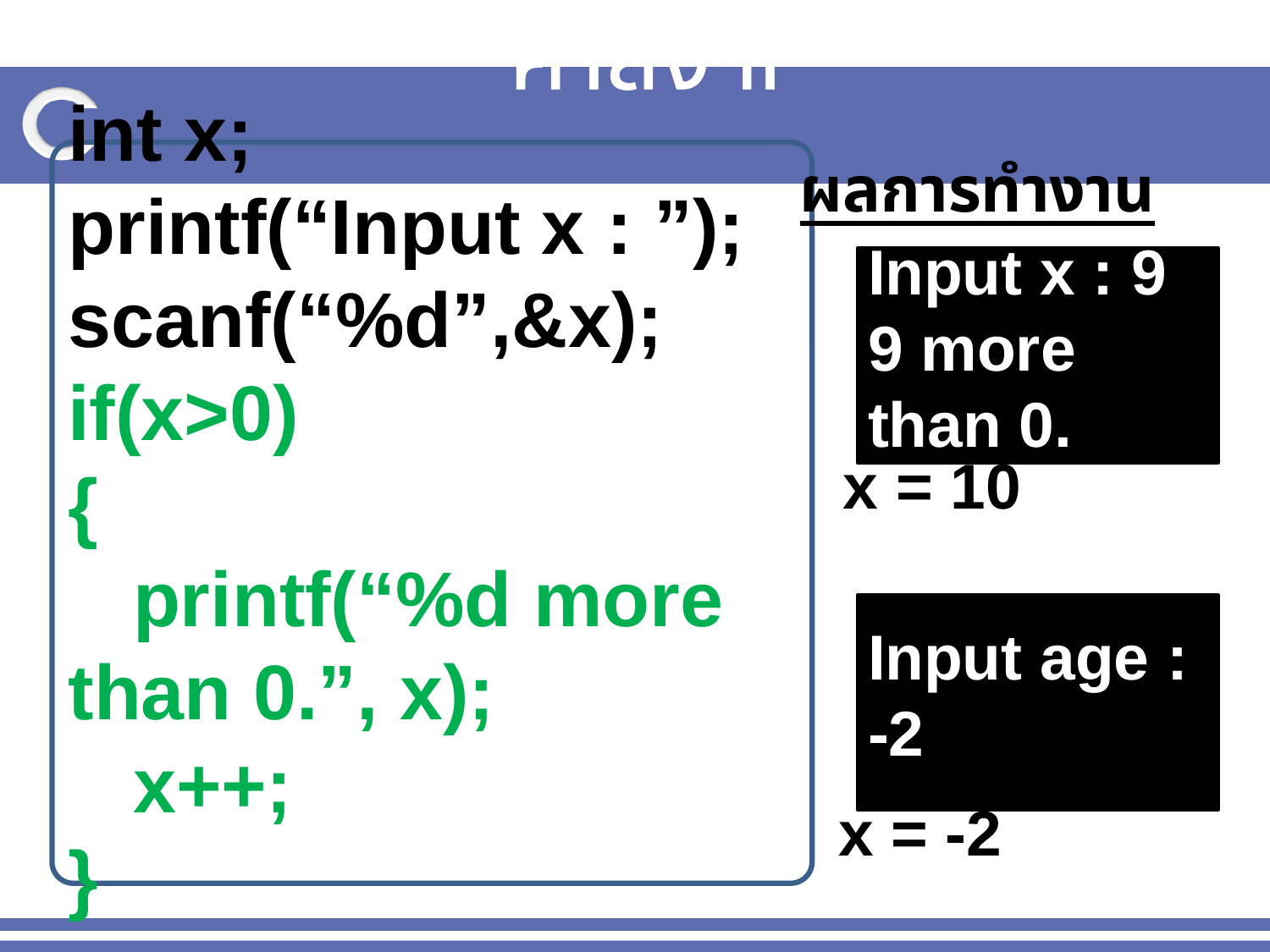

# คำสั่ง if
int x;
printf(“Input x : ”);
scanf(“%d”,&x);
if(x>0)
{
   printf(“%d more than 0.”, x);
   x++;
}
ผลการทำงาน
Input x : 9
9 more than 0.
x = 10
Input age : -2
x = -2